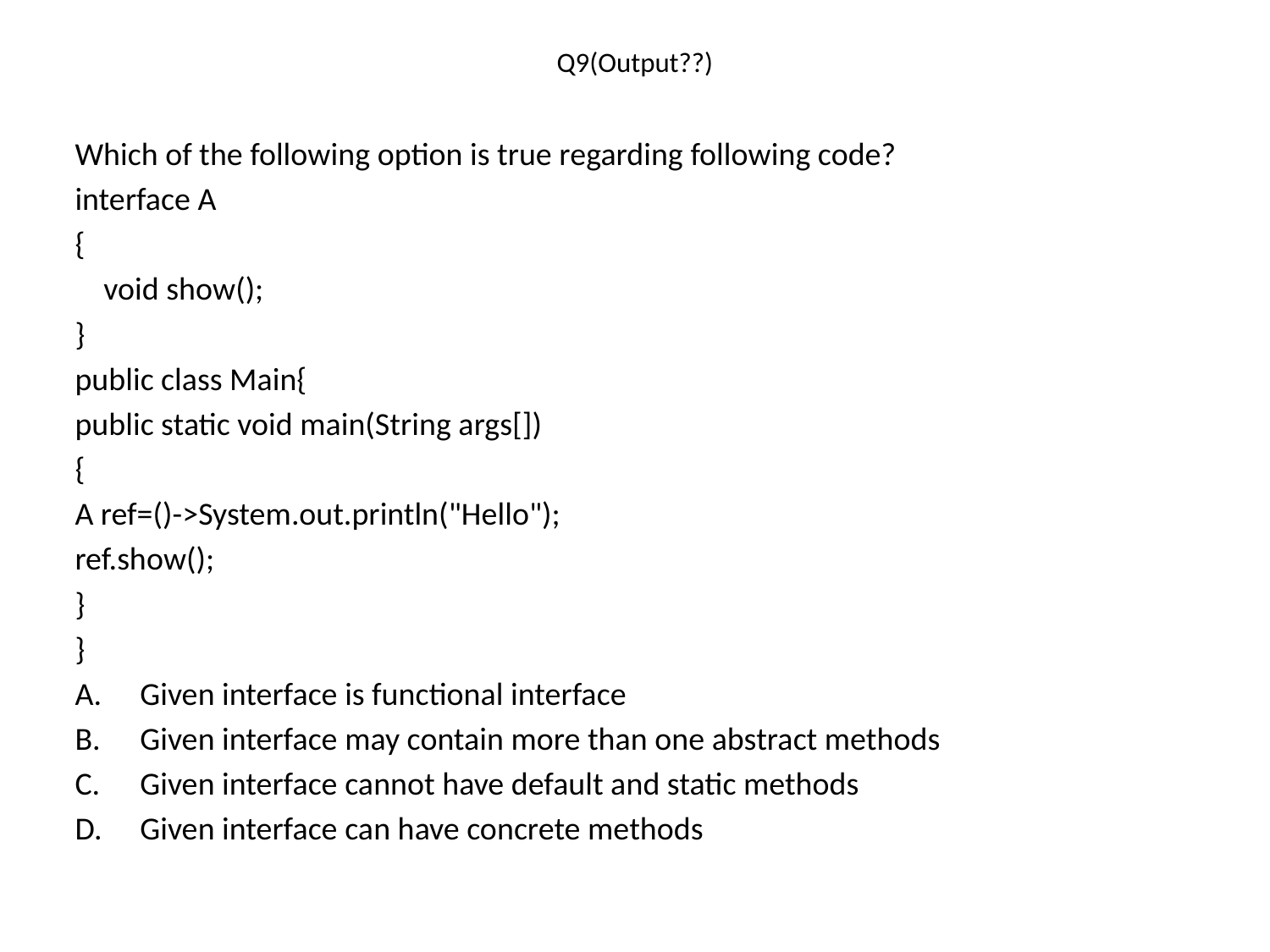

# Q9(Output??)
Which of the following option is true regarding following code?
interface A
{
    void show();
}
public class Main{
public static void main(String args[])
{
A ref=()->System.out.println("Hello");
ref.show();
}
}
Given interface is functional interface
Given interface may contain more than one abstract methods
Given interface cannot have default and static methods
Given interface can have concrete methods